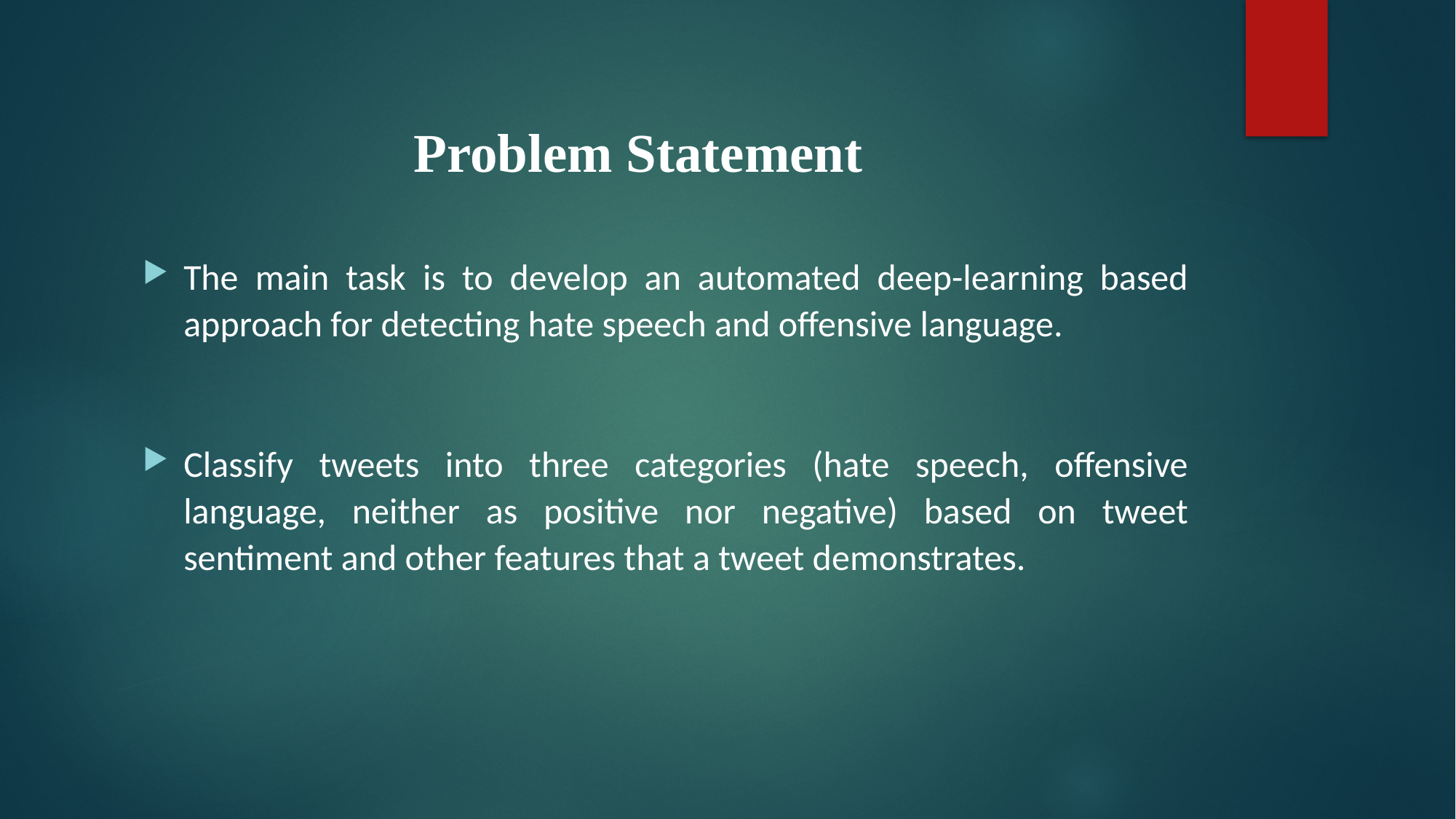

# Problem Statement
The main task is to develop an automated deep-learning based approach for detecting hate speech and offensive language.

Classify tweets into three categories (hate speech, offensive language, neither as positive nor negative) based on tweet sentiment and other features that a tweet demonstrates.